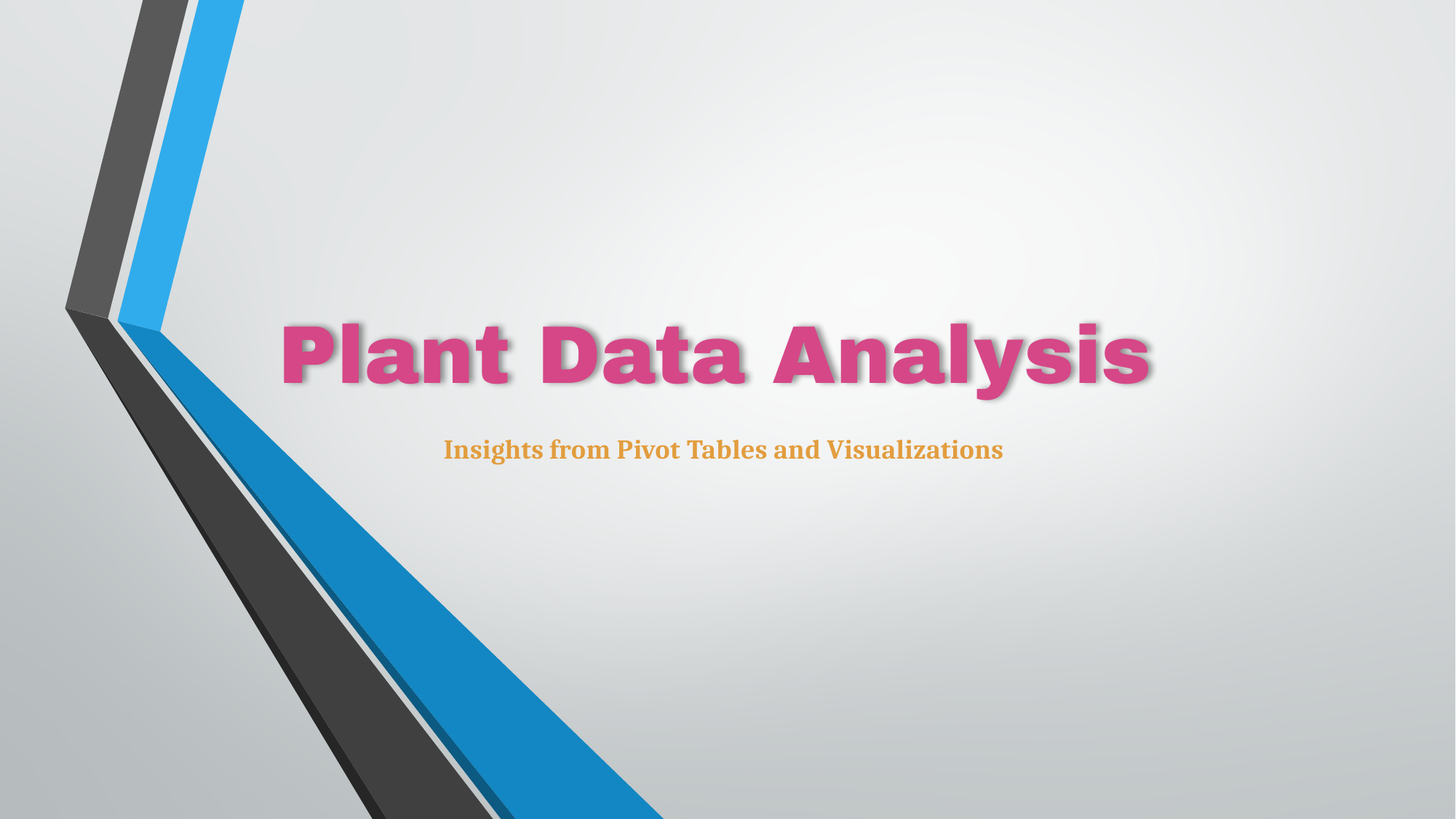

Plant Data Analysis
Insights from Pivot Tables and Visualizations